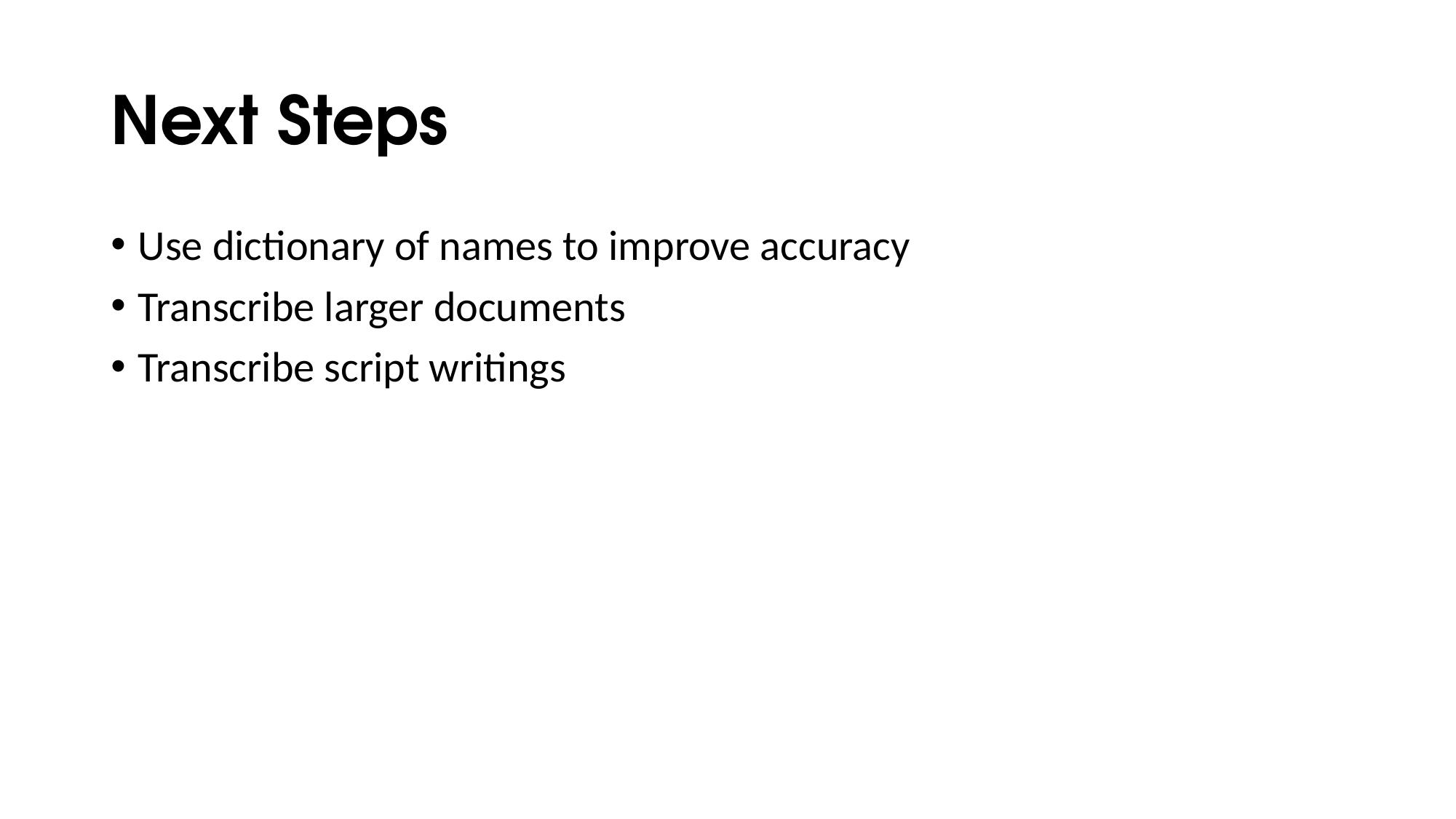

# Next Steps
Use dictionary of names to improve accuracy
Transcribe larger documents
Transcribe script writings